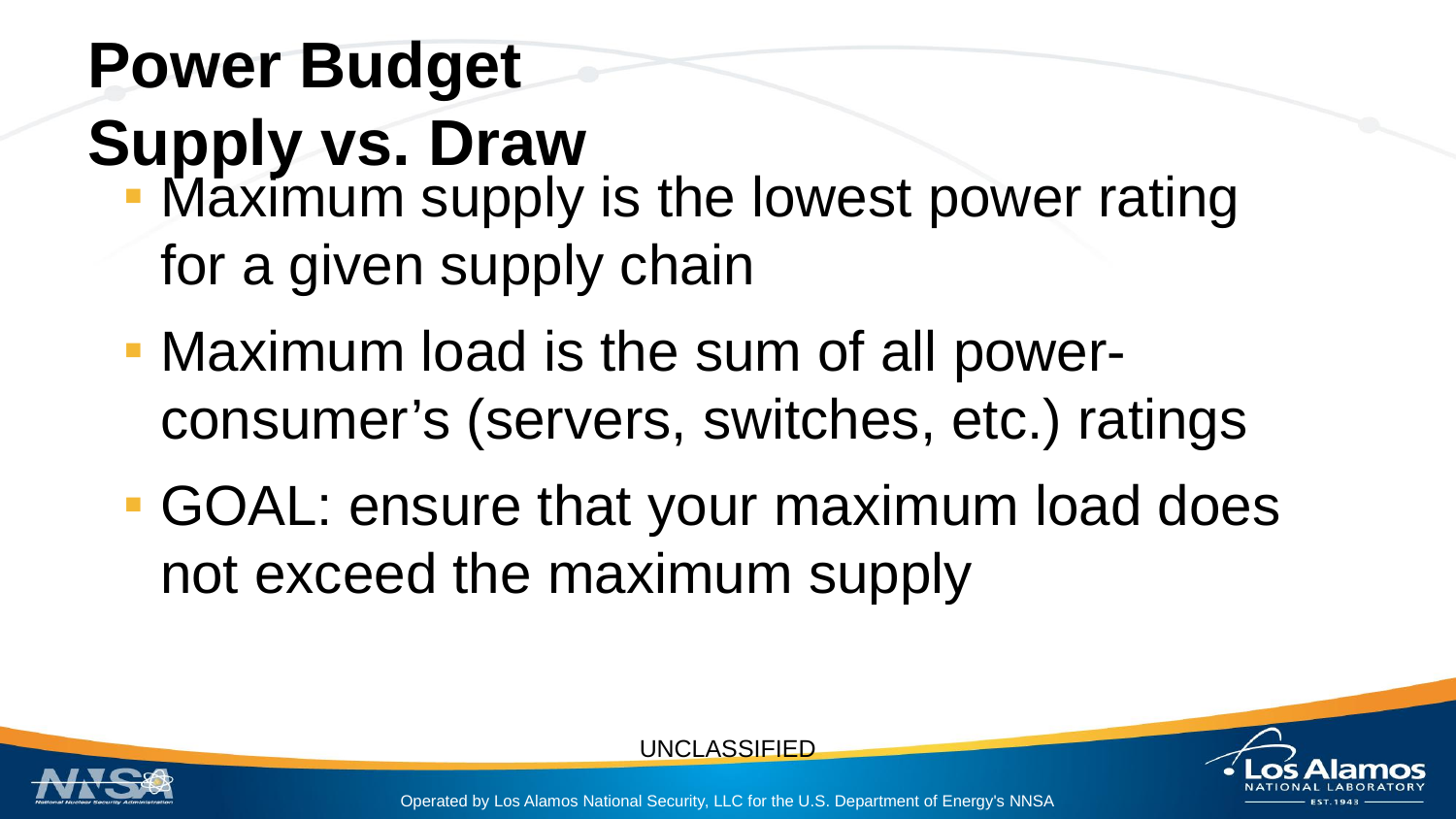

# Power Budget
Supply vs. Draw
Maximum supply is the lowest power rating for a given supply chain
Maximum load is the sum of all power-consumer’s (servers, switches, etc.) ratings
GOAL: ensure that your maximum load does not exceed the maximum supply